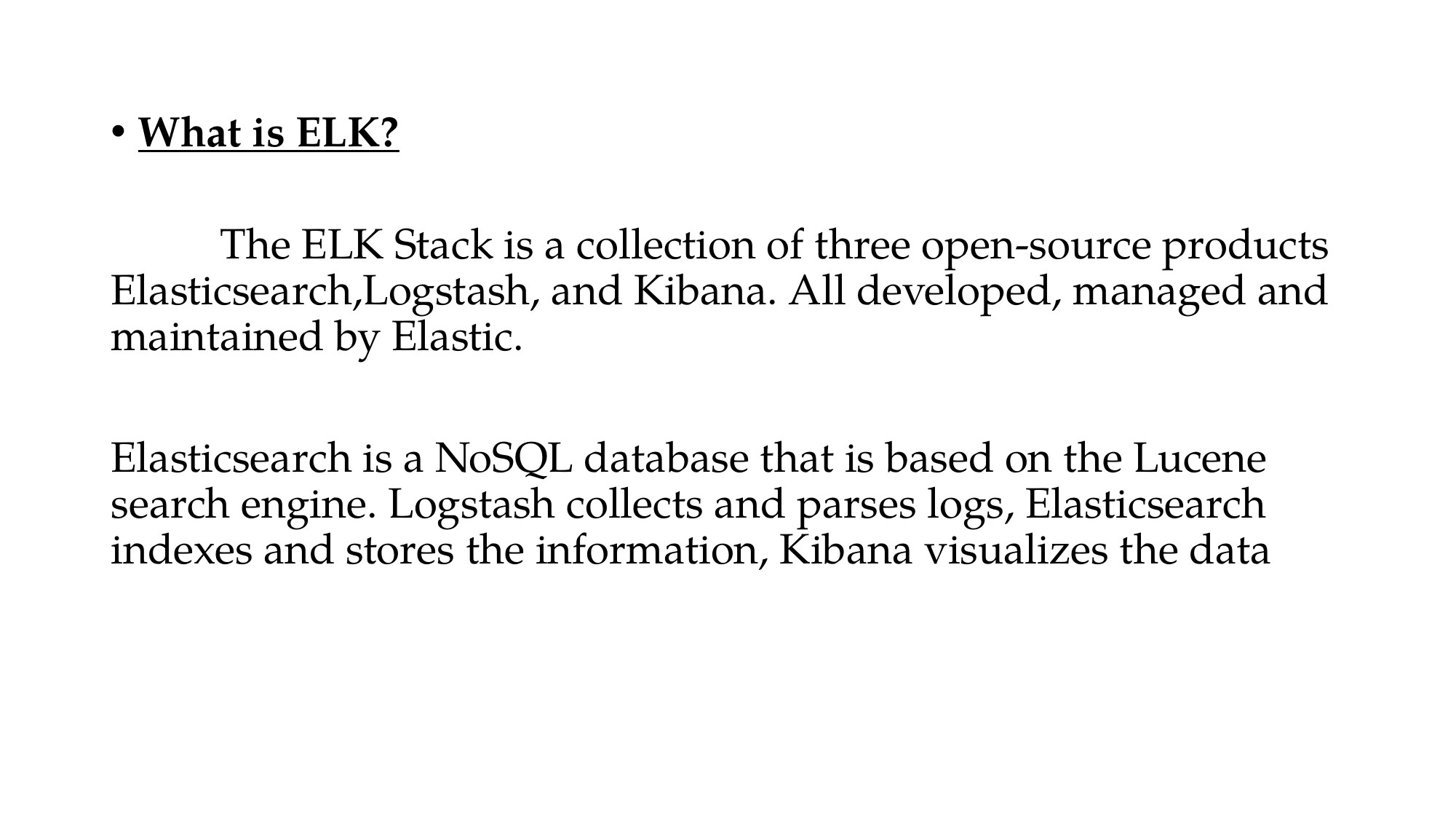

What is ELK?
	The ELK Stack is a collection of three open-source products Elasticsearch,Logstash, and Kibana. All developed, managed and maintained by Elastic.

Elasticsearch is a NoSQL database that is based on the Lucene search engine. Logstash collects and parses logs, Elasticsearch indexes and stores the information, Kibana visualizes the data